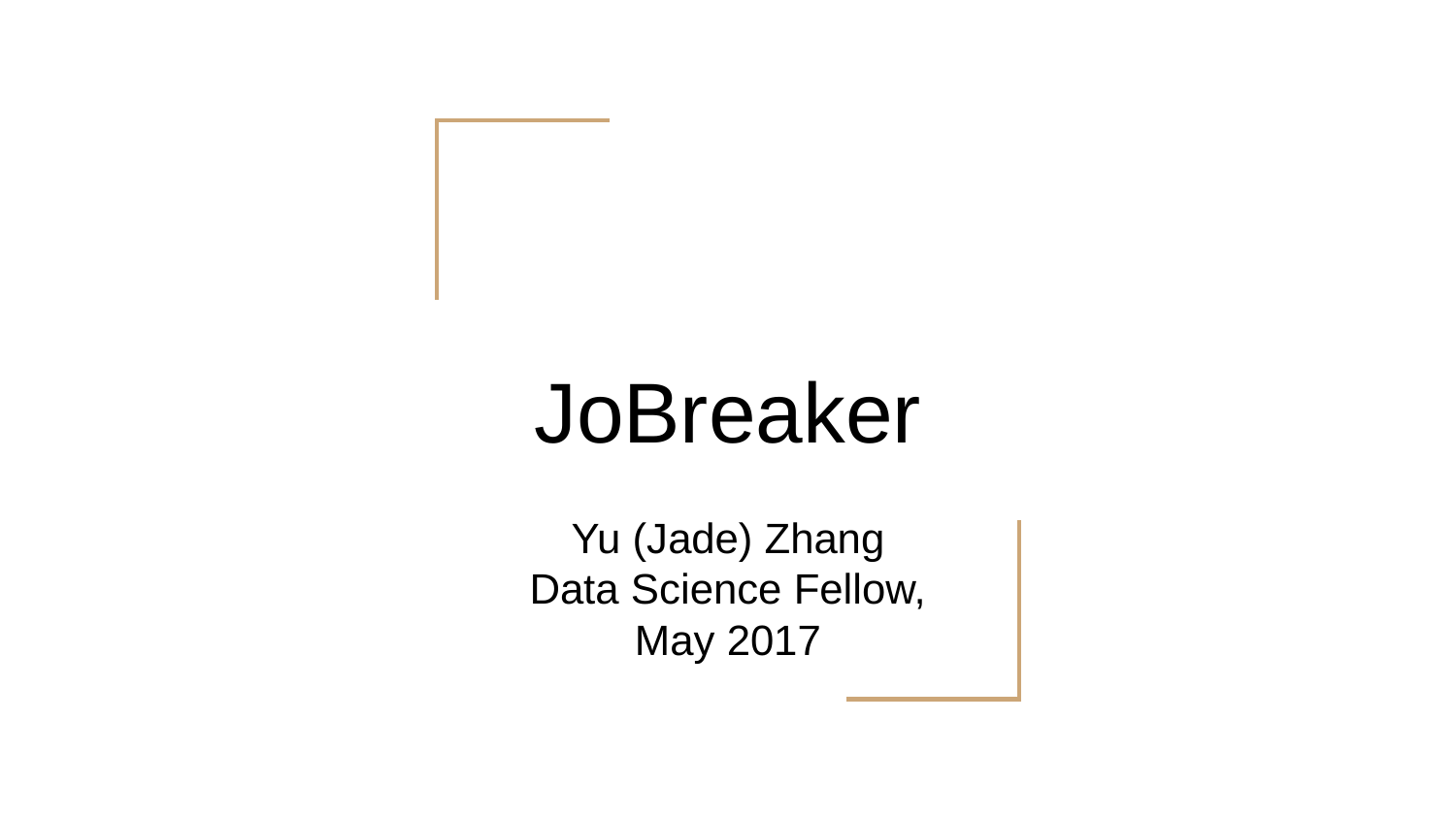

# JoBreaker
Yu (Jade) Zhang
Data Science Fellow, May 2017